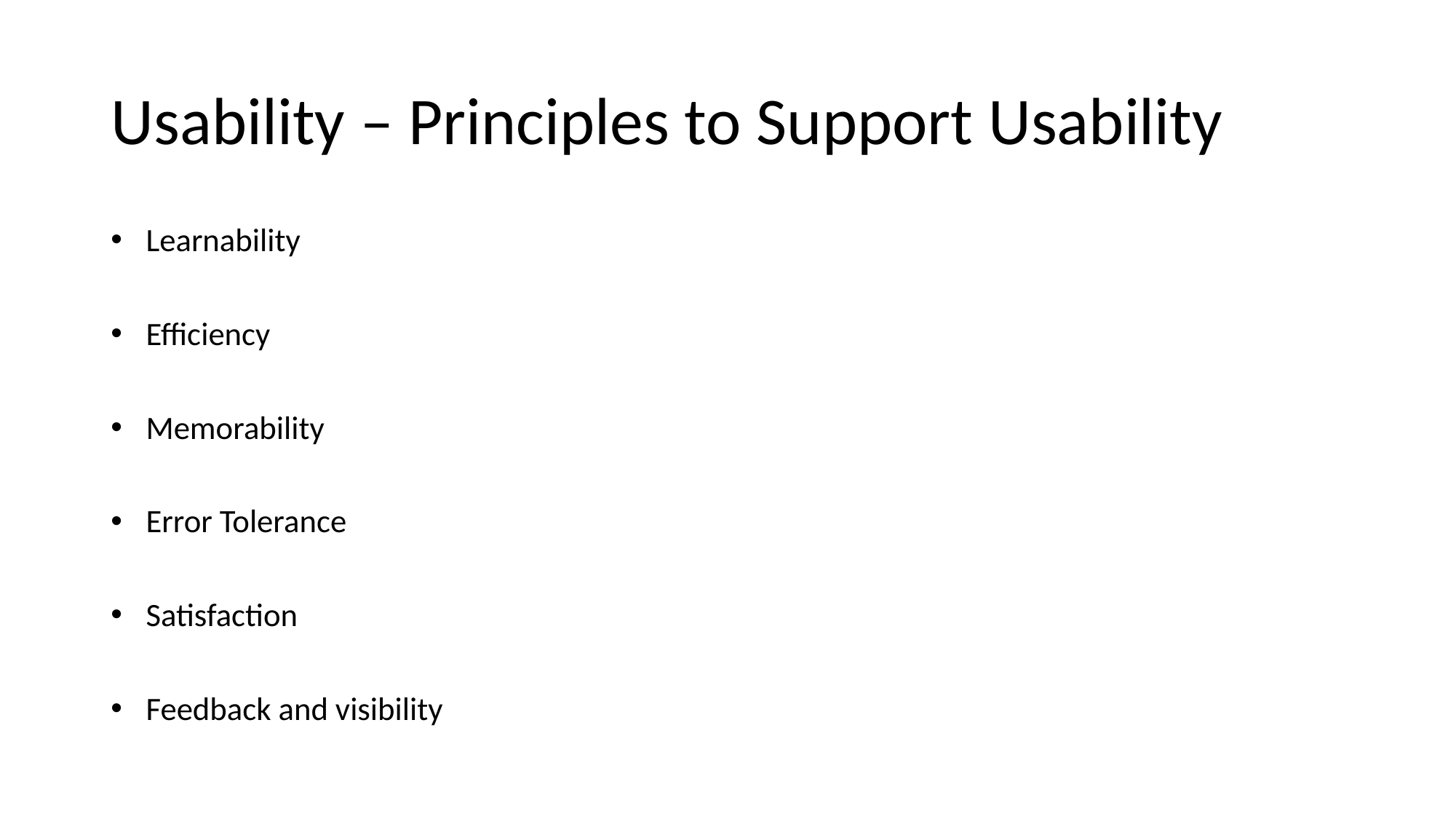

# Usability – Principles to Support Usability
Learnability

Efficiency

Memorability

Error Tolerance

Satisfaction

Feedback and visibility